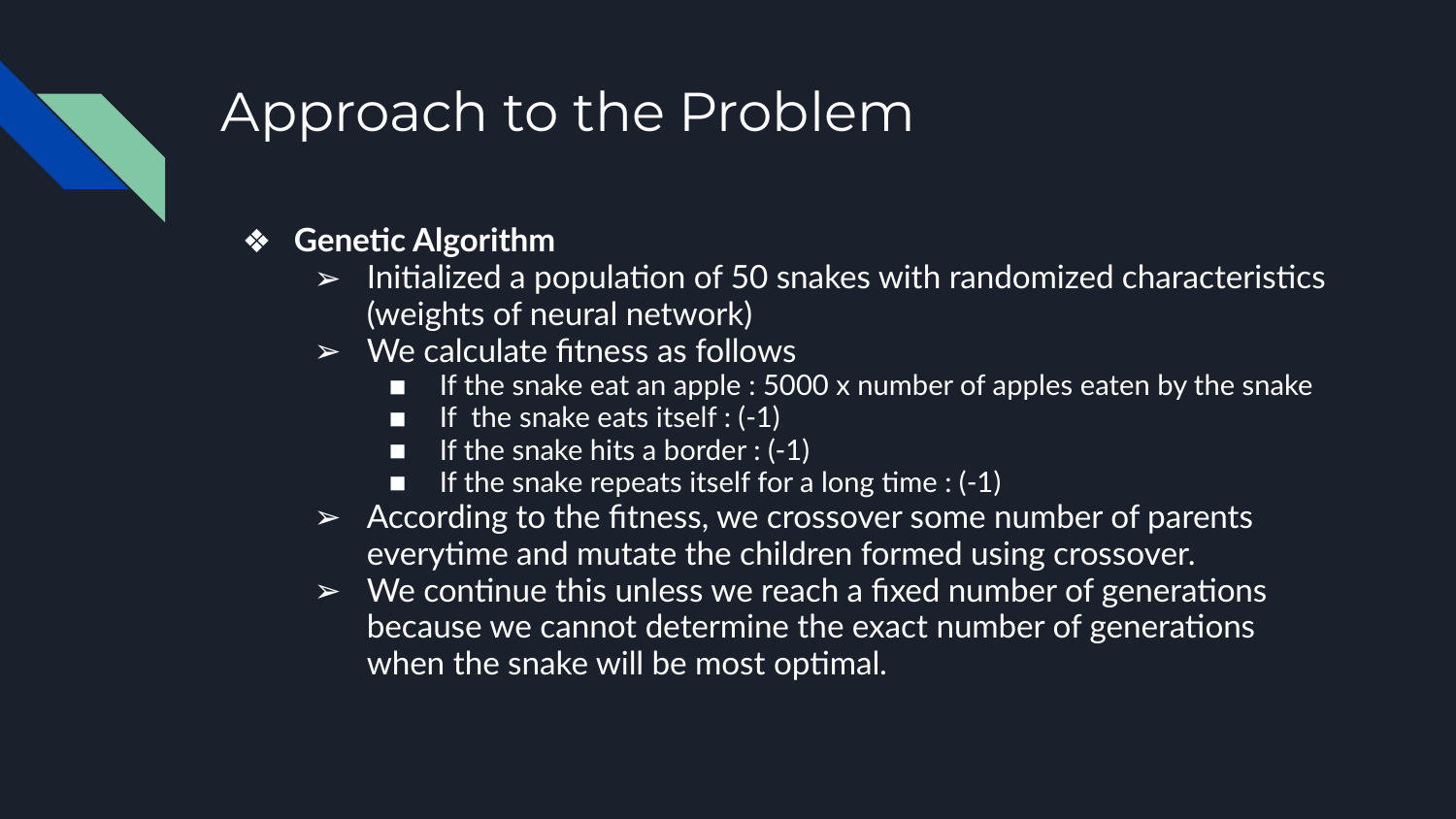

# Approach to the Problem
Genetic Algorithm
Initialized a population of 50 snakes with randomized characteristics (weights of neural network)
We calculate fitness as follows
If the snake eat an apple : 5000 x number of apples eaten by the snake
If  the snake eats itself : (-1)
If the snake hits a border : (-1)
If the snake repeats itself for a long time : (-1)
According to the fitness, we crossover some number of parents everytime and mutate the children formed using crossover.
We continue this unless we reach a fixed number of generations because we cannot determine the exact number of generations when the snake will be most optimal.